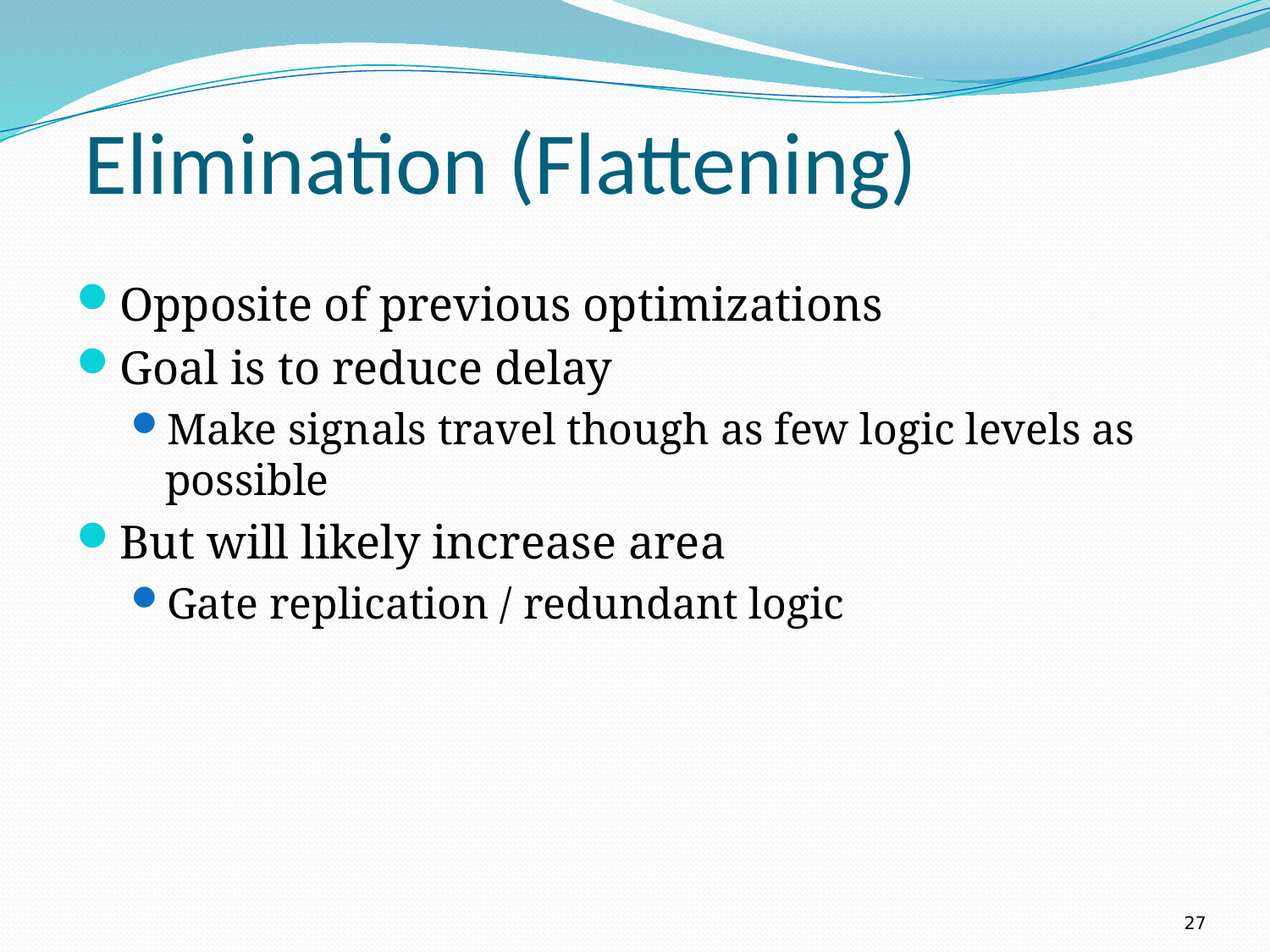

# Elimination (Flattening)
Opposite of previous optimizations
Goal is to reduce delay
Make signals travel though as few logic levels as possible
But will likely increase area
Gate replication / redundant logic
27